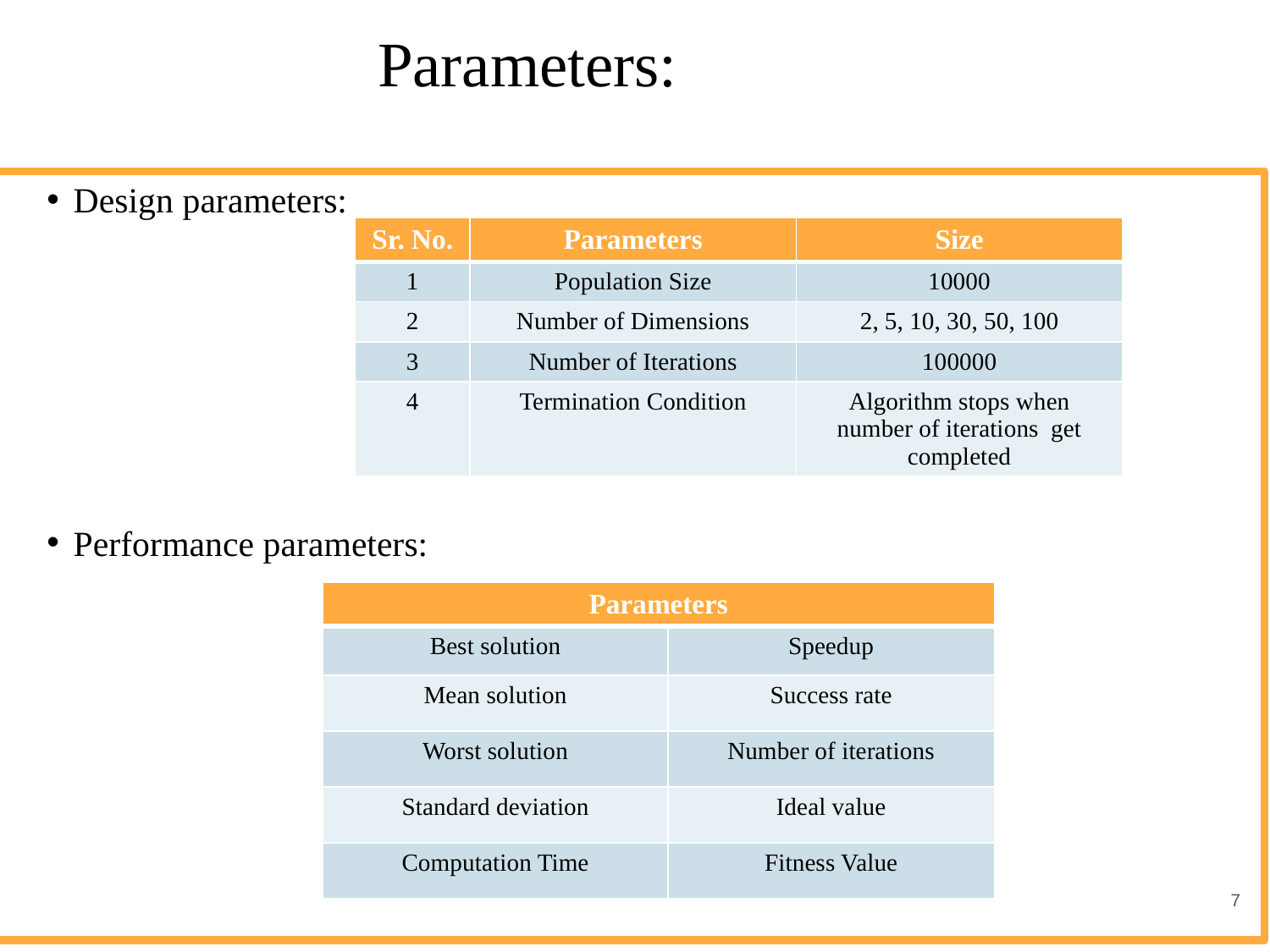

Parameters:
 Design parameters:

 Performance parameters:

| Sr. No. | Parameters | Size |
| --- | --- | --- |
| 1 | Population Size | 10000 |
| 2 | Number of Dimensions | 2, 5, 10, 30, 50, 100 |
| 3 | Number of Iterations | 100000 |
| 4 | Termination Condition | Algorithm stops when number of iterations get completed |
| Parameters |  |
| --- | --- |
| Best solution | Speedup |
| Mean solution | Success rate |
| Worst solution | Number of iterations |
| Standard deviation | Ideal value |
| Computation Time | Fitness Value |
7